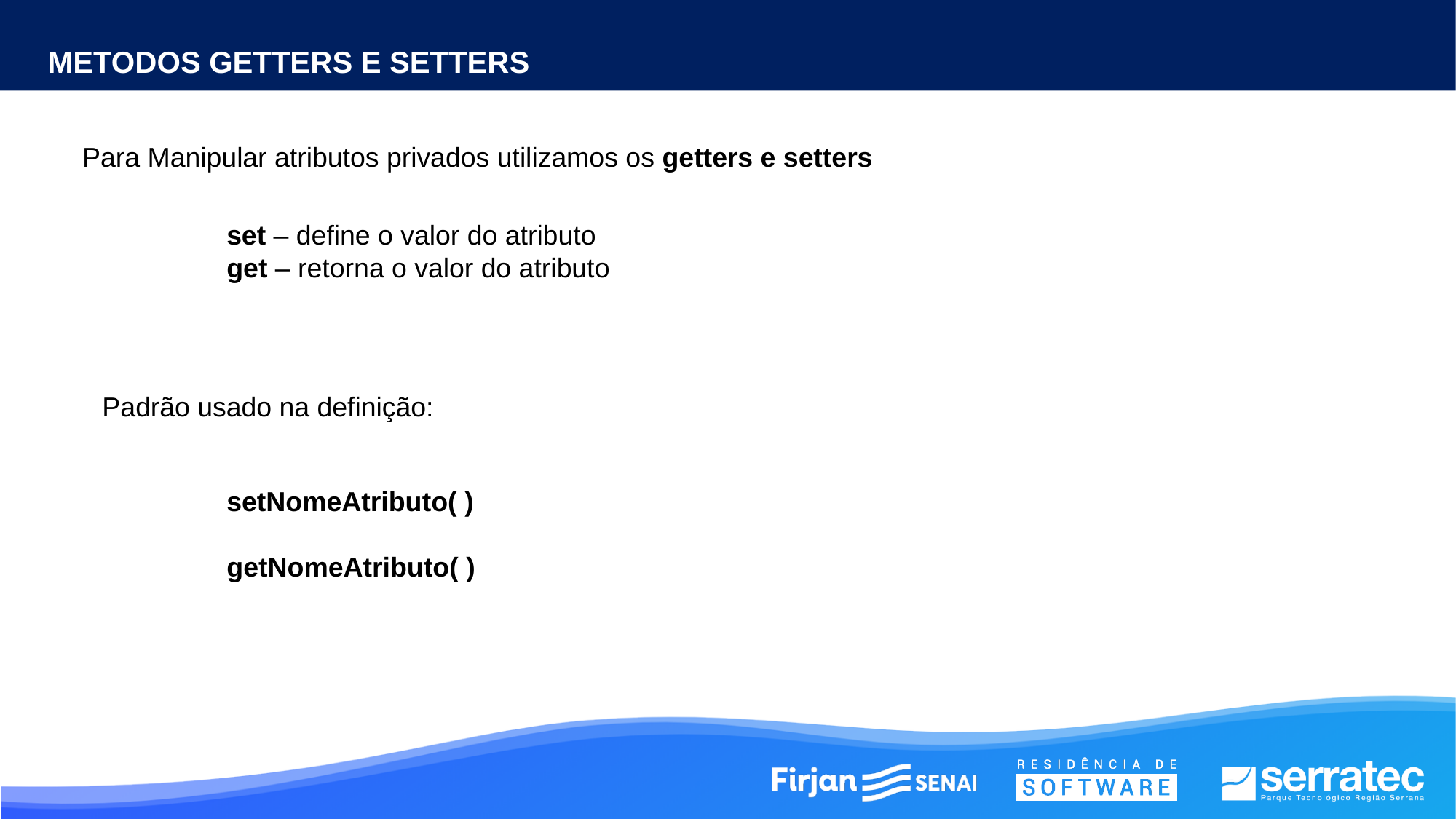

METODOS GETTERS E SETTERS
Para Manipular atributos privados utilizamos os getters e setters
set – define o valor do atributo
get – retorna o valor do atributo
Padrão usado na definição:
setNomeAtributo( )

getNomeAtributo( )